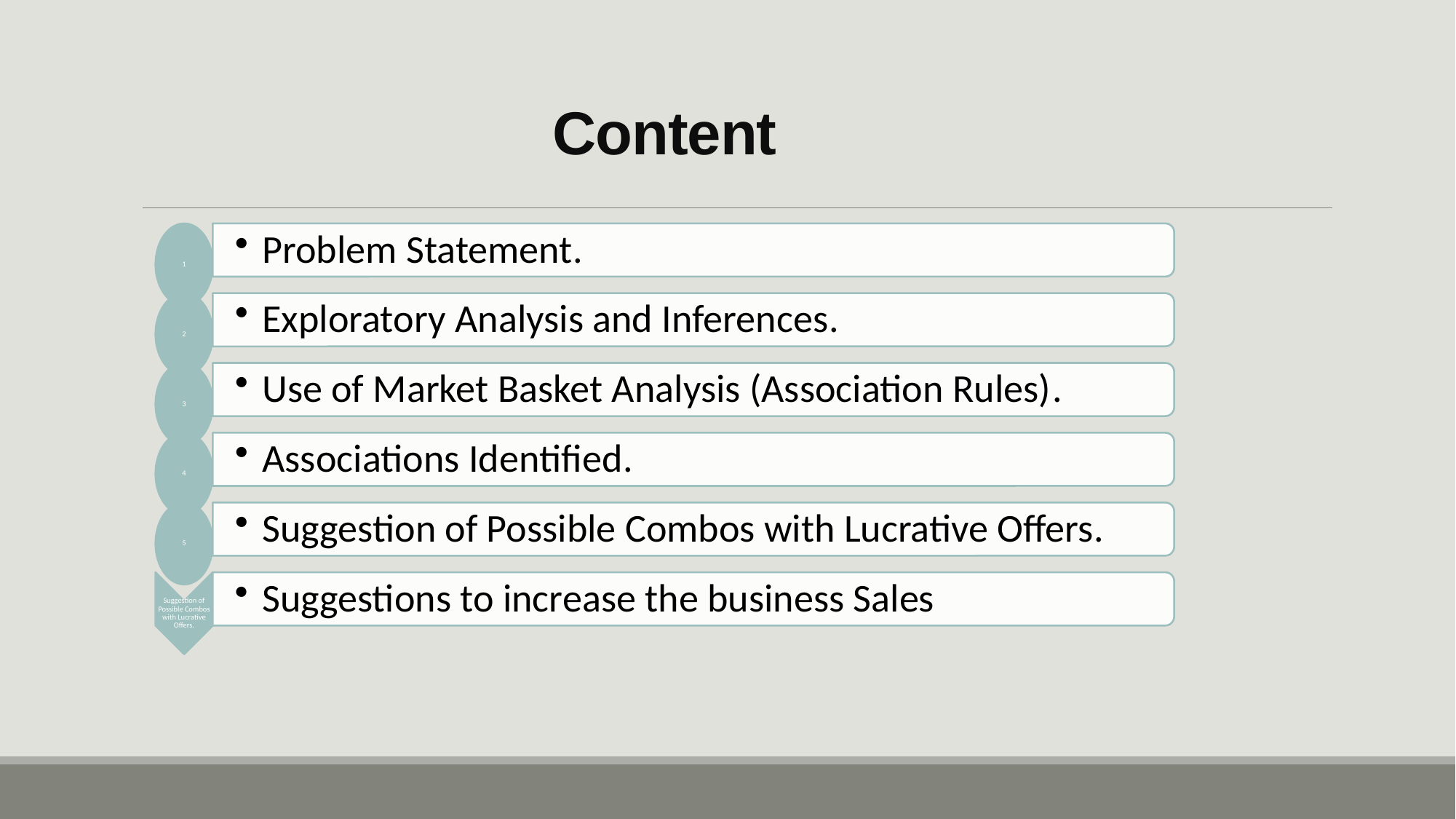

# Content
1
Problem Statement.
2
Exploratory Analysis and Inferences.
3
Use of Market Basket Analysis (Association Rules).
4
Associations Identified.
5
Suggestion of Possible Combos with Lucrative Offers.
Suggestion of Possible Combos with Lucrative Offers.
Suggestions to increase the business Sales